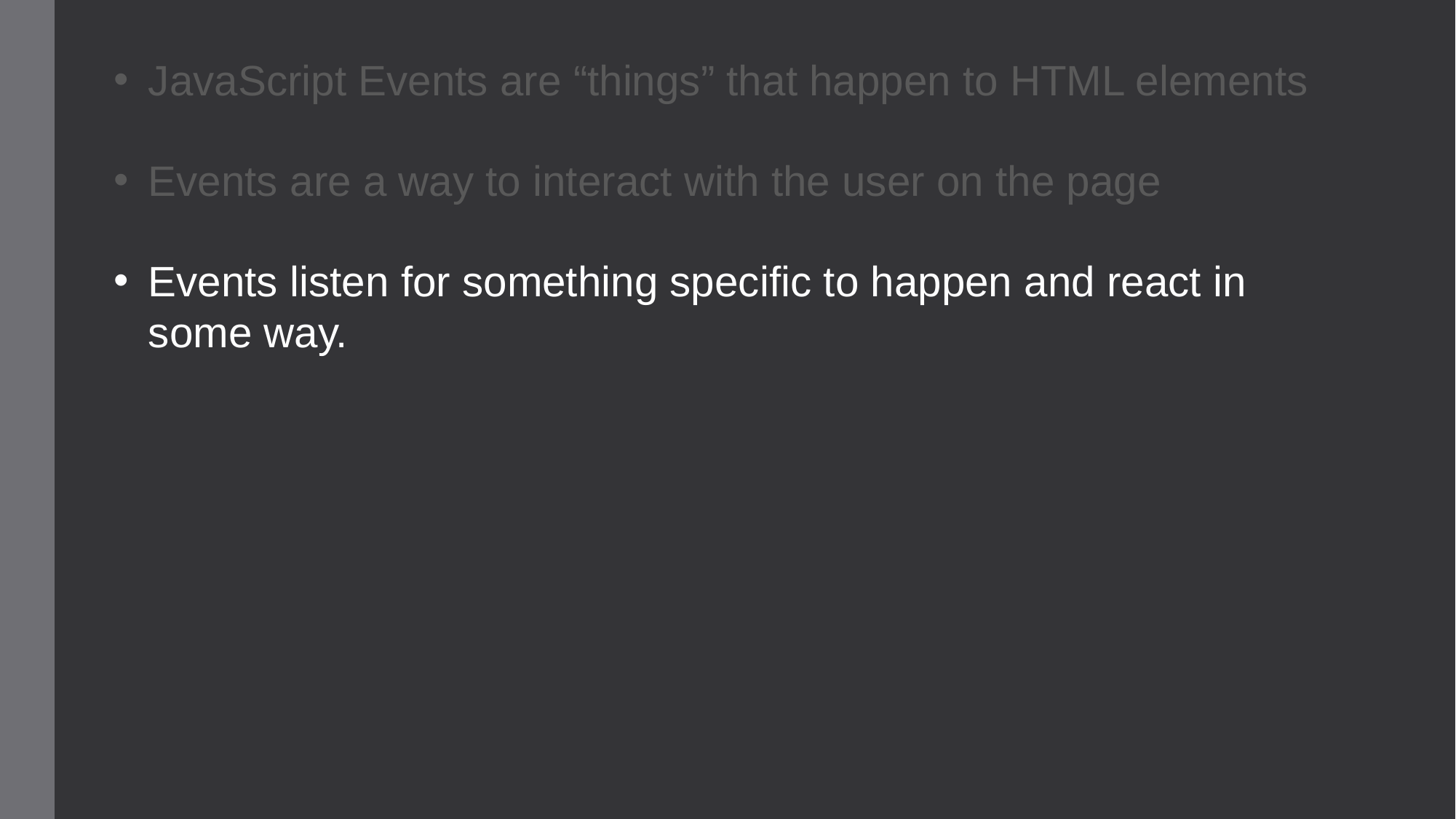

JavaScript Events are “things” that happen to HTML elements
Events are a way to interact with the user on the page
Events listen for something specific to happen and react in some way.